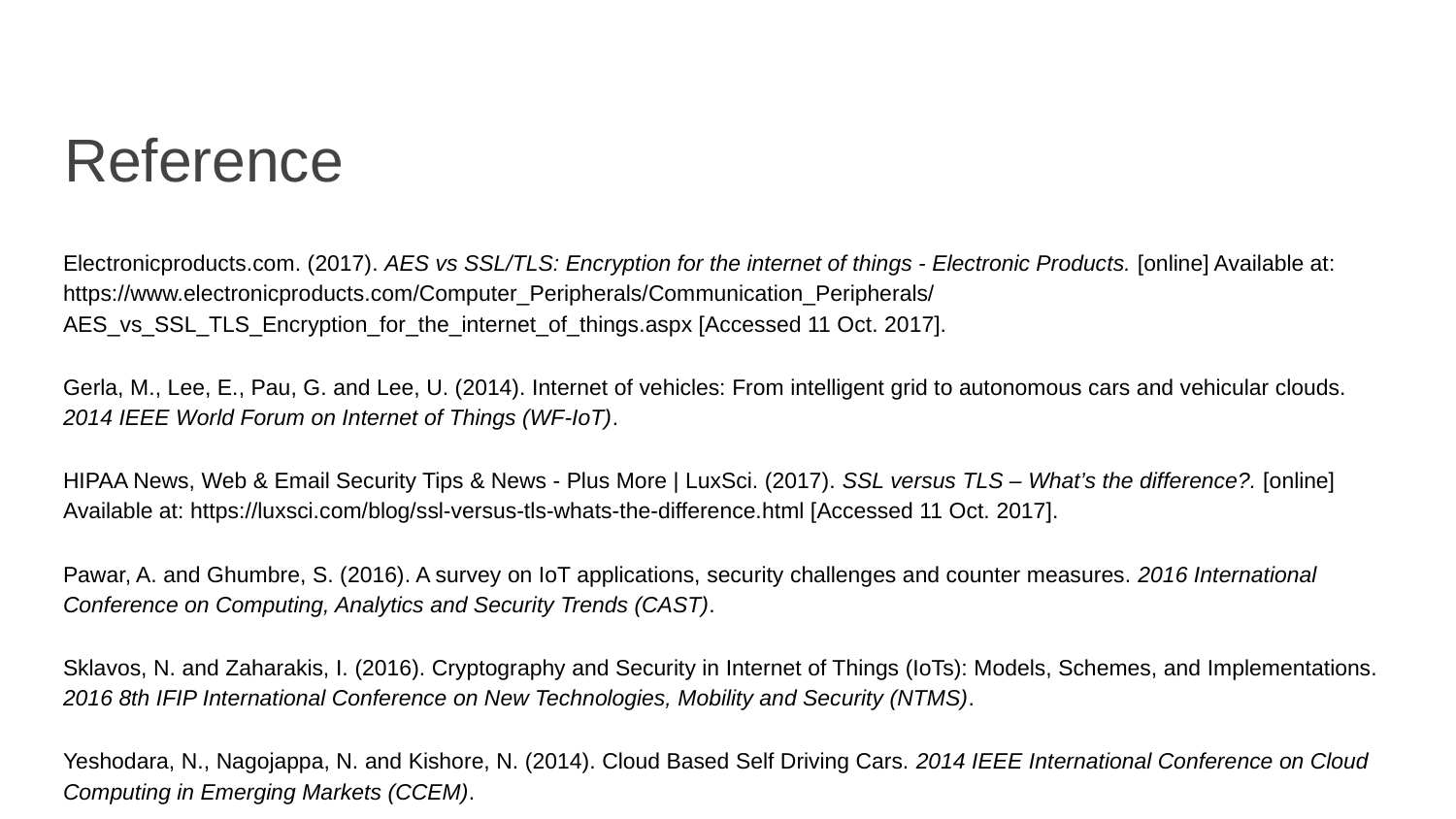

# Reference
Electronicproducts.com. (2017). AES vs SSL/TLS: Encryption for the internet of things - Electronic Products. [online] Available at: https://www.electronicproducts.com/Computer_Peripherals/Communication_Peripherals/AES_vs_SSL_TLS_Encryption_for_the_internet_of_things.aspx [Accessed 11 Oct. 2017].
Gerla, M., Lee, E., Pau, G. and Lee, U. (2014). Internet of vehicles: From intelligent grid to autonomous cars and vehicular clouds. 2014 IEEE World Forum on Internet of Things (WF-IoT).
HIPAA News, Web & Email Security Tips & News - Plus More | LuxSci. (2017). SSL versus TLS – What’s the difference?. [online] Available at: https://luxsci.com/blog/ssl-versus-tls-whats-the-difference.html [Accessed 11 Oct. 2017].
Pawar, A. and Ghumbre, S. (2016). A survey on IoT applications, security challenges and counter measures. 2016 International Conference on Computing, Analytics and Security Trends (CAST).
Sklavos, N. and Zaharakis, I. (2016). Cryptography and Security in Internet of Things (IoTs): Models, Schemes, and Implementations. 2016 8th IFIP International Conference on New Technologies, Mobility and Security (NTMS).
Yeshodara, N., Nagojappa, N. and Kishore, N. (2014). Cloud Based Self Driving Cars. 2014 IEEE International Conference on Cloud Computing in Emerging Markets (CCEM).